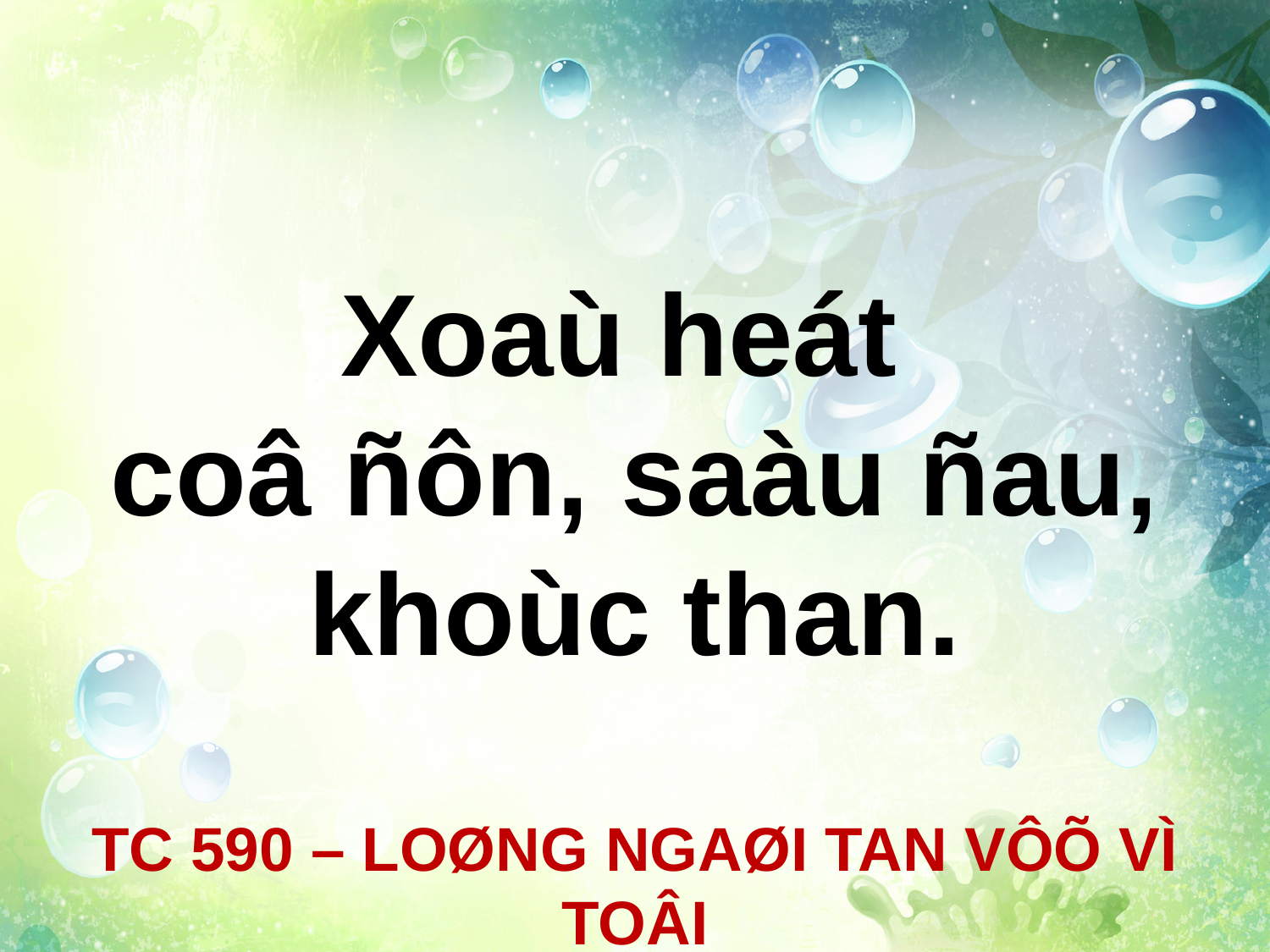

Xoaù heát
coâ ñôn, saàu ñau,
khoùc than.
TC 590 – LOØNG NGAØI TAN VÔÕ VÌ TOÂI